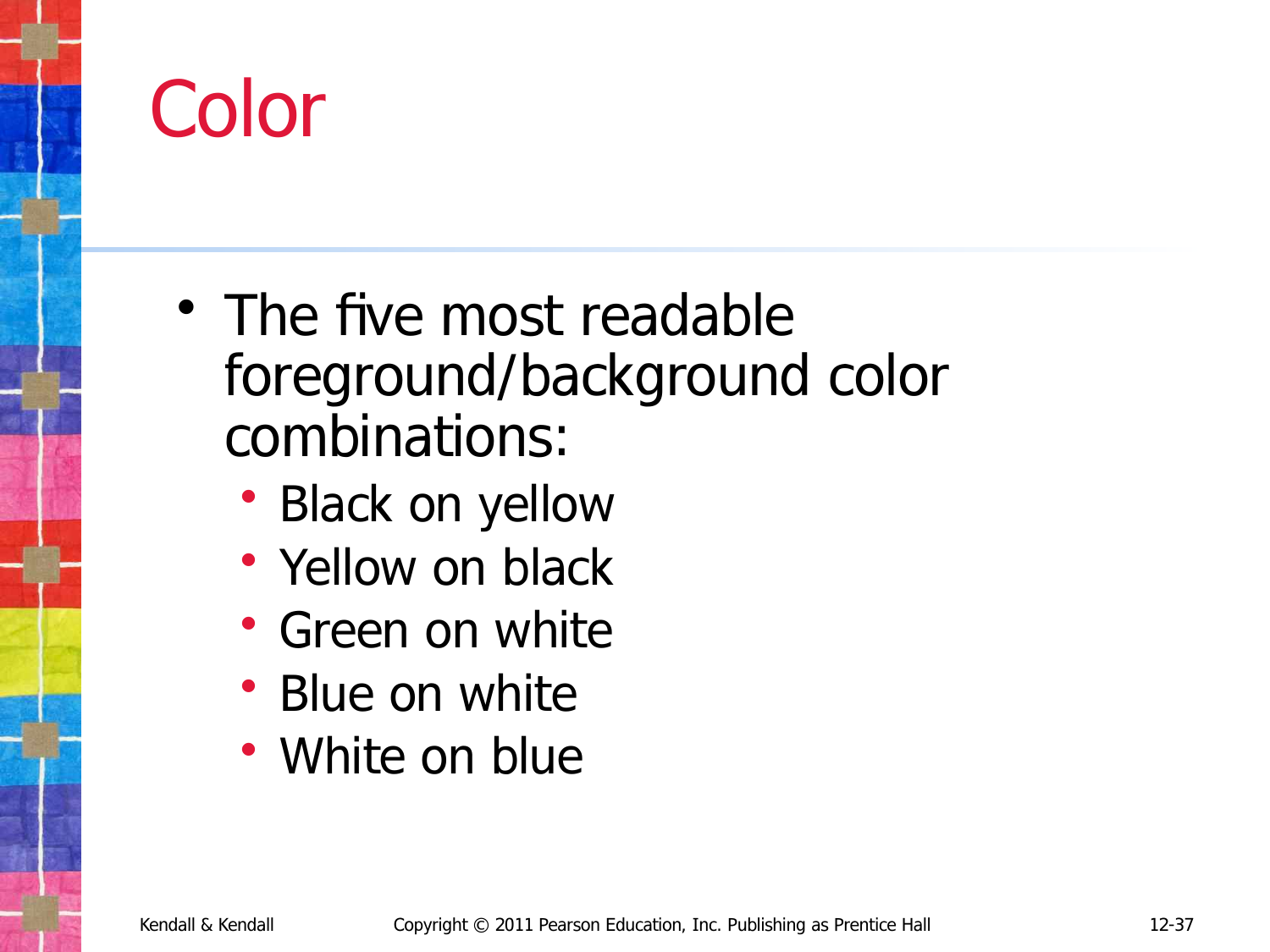

# Color
The five most readable foreground/background color combinations:
Black on yellow
Yellow on black
Green on white
Blue on white
White on blue
Kendall & Kendall	Copyright © 2011 Pearson Education, Inc. Publishing as Prentice Hall
12-37